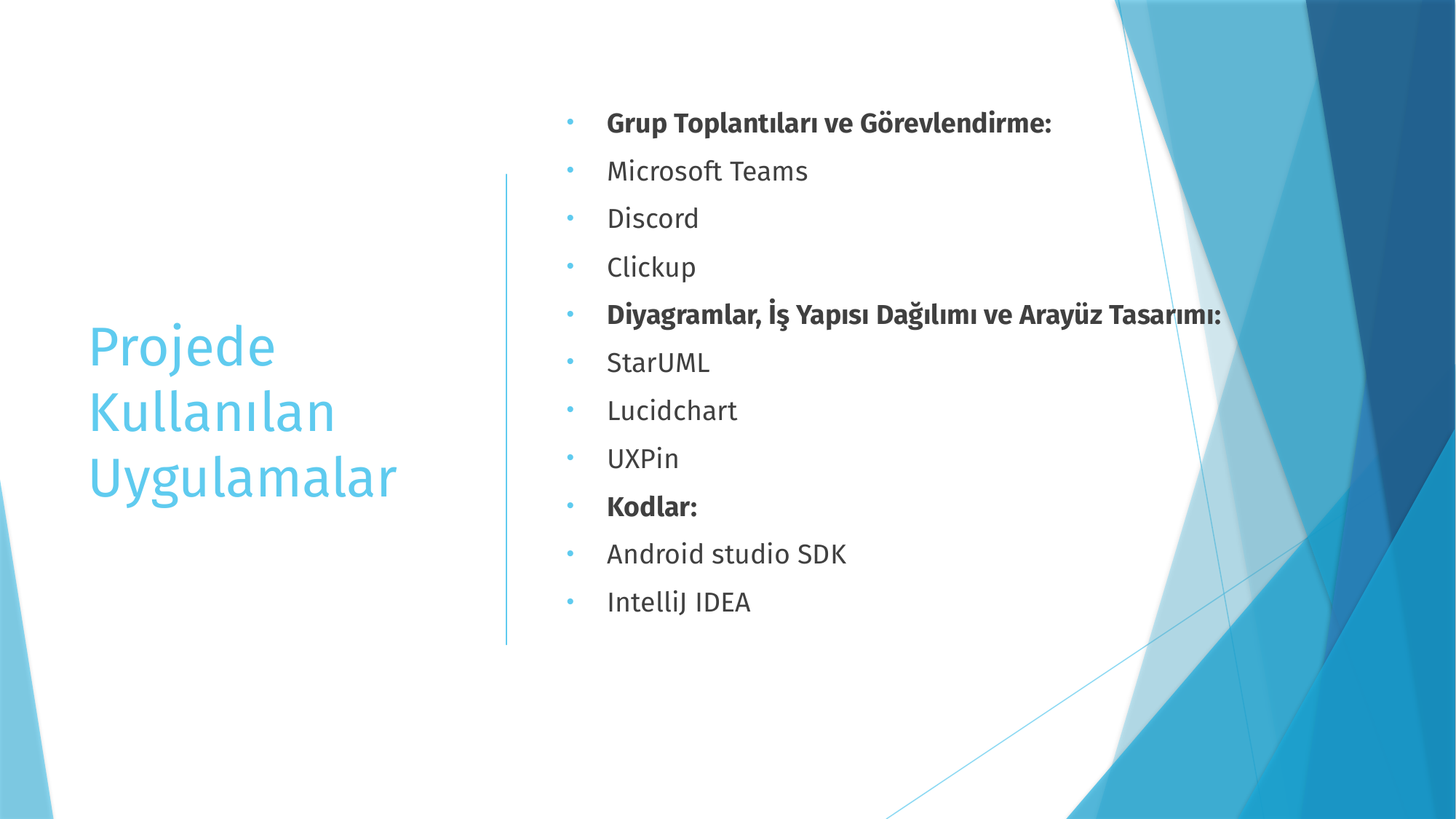

# Projede Kullanılan Uygulamalar
Grup Toplantıları ve Görevlendirme:
Microsoft Teams
Discord
Clickup
Diyagramlar, İş Yapısı Dağılımı ve Arayüz Tasarımı:
StarUML
Lucidchart
UXPin
Kodlar:
Android studio SDK
IntelliJ IDEA